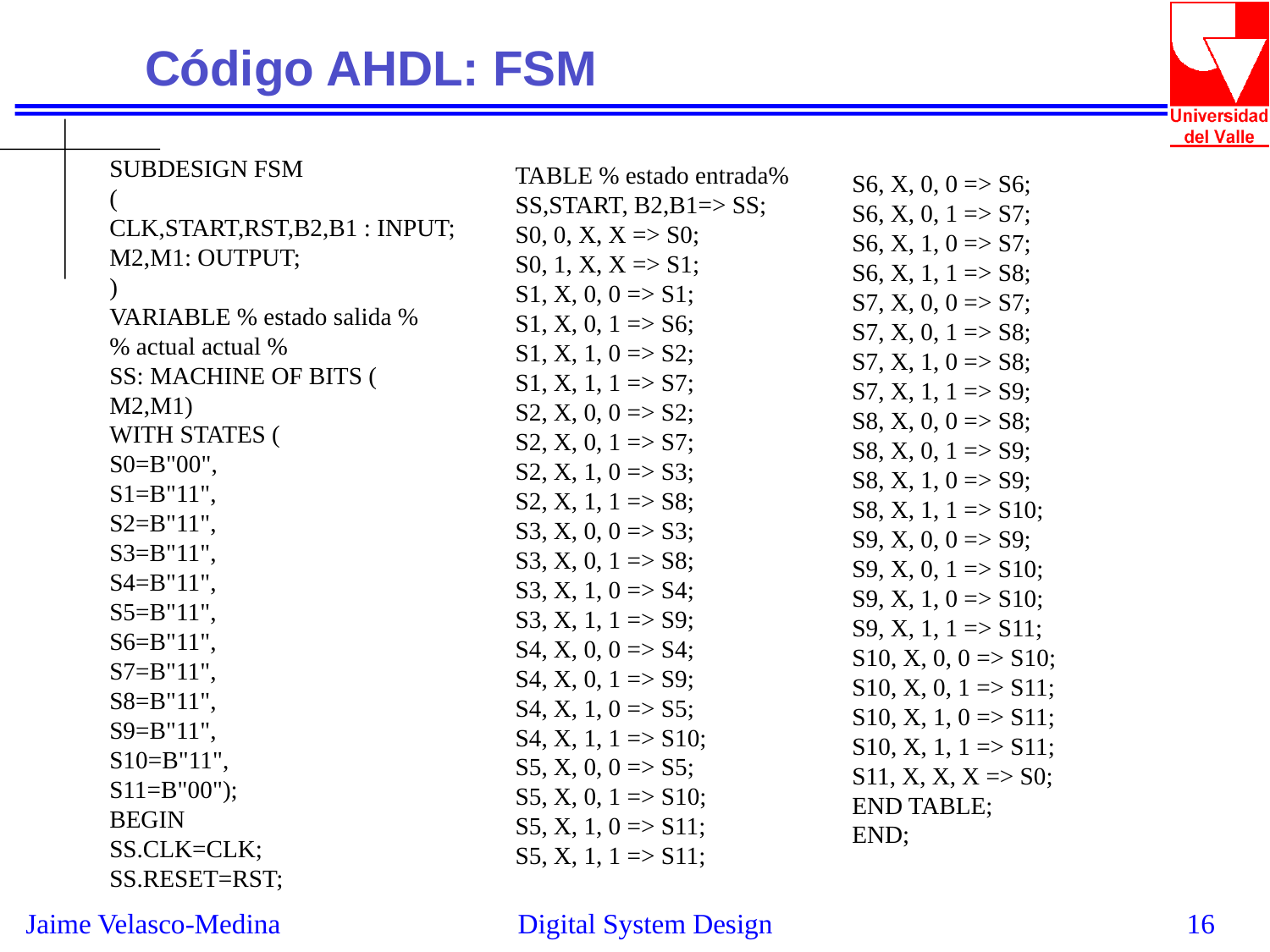

Código AHDL: FSM
SUBDESIGN FSM
(
CLK,START,RST,B2,B1 : INPUT;
M2,M1: OUTPUT;
)
VARIABLE % estado salida %
% actual actual %
SS: MACHINE OF BITS (
M2,M1)
WITH STATES (
S0=B"00",
S1=B"11",
S2=B"11",
S3=B"11",
S4=B"11",
S5=B"11",
S6=B"11",
S7=B"11",
S8=B"11",
S9=B"11",
S10=B"11",
S11=B"00");
BEGIN
SS.CLK=CLK;
SS.RESET=RST;
TABLE % estado entrada%
SS,START, B2,B1=> SS;
S0, 0, X, X => S0;
S0, 1, X, X => S1;
S1, X, 0, 0 => S1;
S1, X, 0, 1 => S6;
S1, X, 1, 0 => S2;
S1, X, 1, 1 => S7;
S2, X, 0, 0 => S2;
S2, X, 0, 1 => S7;
S2, X, 1, 0 => S3;
S2, X, 1, 1 => S8;
S3, X, 0, 0 => S3;
S3, X, 0, 1 => S8;
S3, X, 1, 0 => S4;
S3, X, 1, 1 => S9;
S4, X, 0, 0 => S4;
S4, X, 0, 1 => S9;
S4, X, 1, 0 => S5;
S4, X, 1, 1 => S10;
S5, X, 0, 0 => S5;
S5, X, 0, 1 => S10;
S5, X, 1, 0 => S11;
S5, X, 1, 1 => S11;
S6, X, 0, 0 => S6;
S6, X, 0, 1 => S7;
S6, X, 1, 0 => S7;
S6, X, 1, 1 => S8;
S7, X, 0, 0 => S7;
S7, X, 0, 1 => S8;
S7, X, 1, 0 => S8;
S7, X, 1, 1 => S9;
S8, X, 0, 0 => S8;
S8, X, 0, 1 => S9;
S8, X, 1, 0 => S9;
S8, X, 1, 1 => S10;
S9, X, 0, 0 => S9;
S9, X, 0, 1 => S10;
S9, X, 1, 0 => S10;
S9, X, 1, 1 => S11;
S10, X, 0, 0 => S10;
S10, X, 0, 1 => S11;
S10, X, 1, 0 => S11;
S10, X, 1, 1 => S11;
S11, X, X, X => S0;
END TABLE;
END;